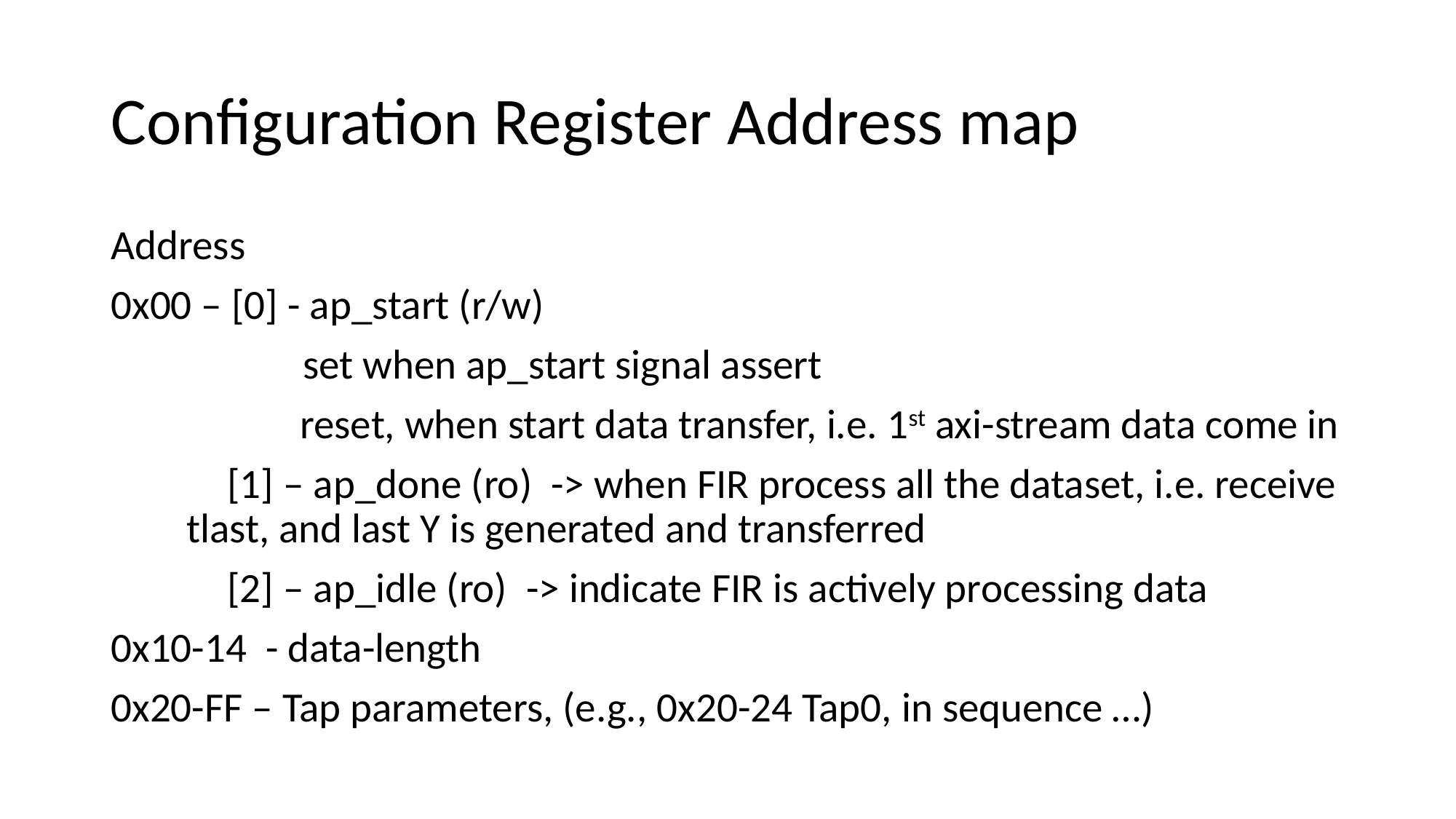

# Configuration Register Address map
Address
0x00 – [0] - ap_start (r/w)
	         set when ap_start signal assert
                    reset, when start data transfer, i.e. 1st axi-stream data come in
	 [1] – ap_done (ro)  -> when FIR process all the dataset, i.e. receive 				          tlast, and last Y is generated and transferred
	 [2] – ap_idle (ro)  -> indicate FIR is actively processing data
0x10-14  - data-length
0x20-FF – Tap parameters, (e.g., 0x20-24 Tap0, in sequence …)